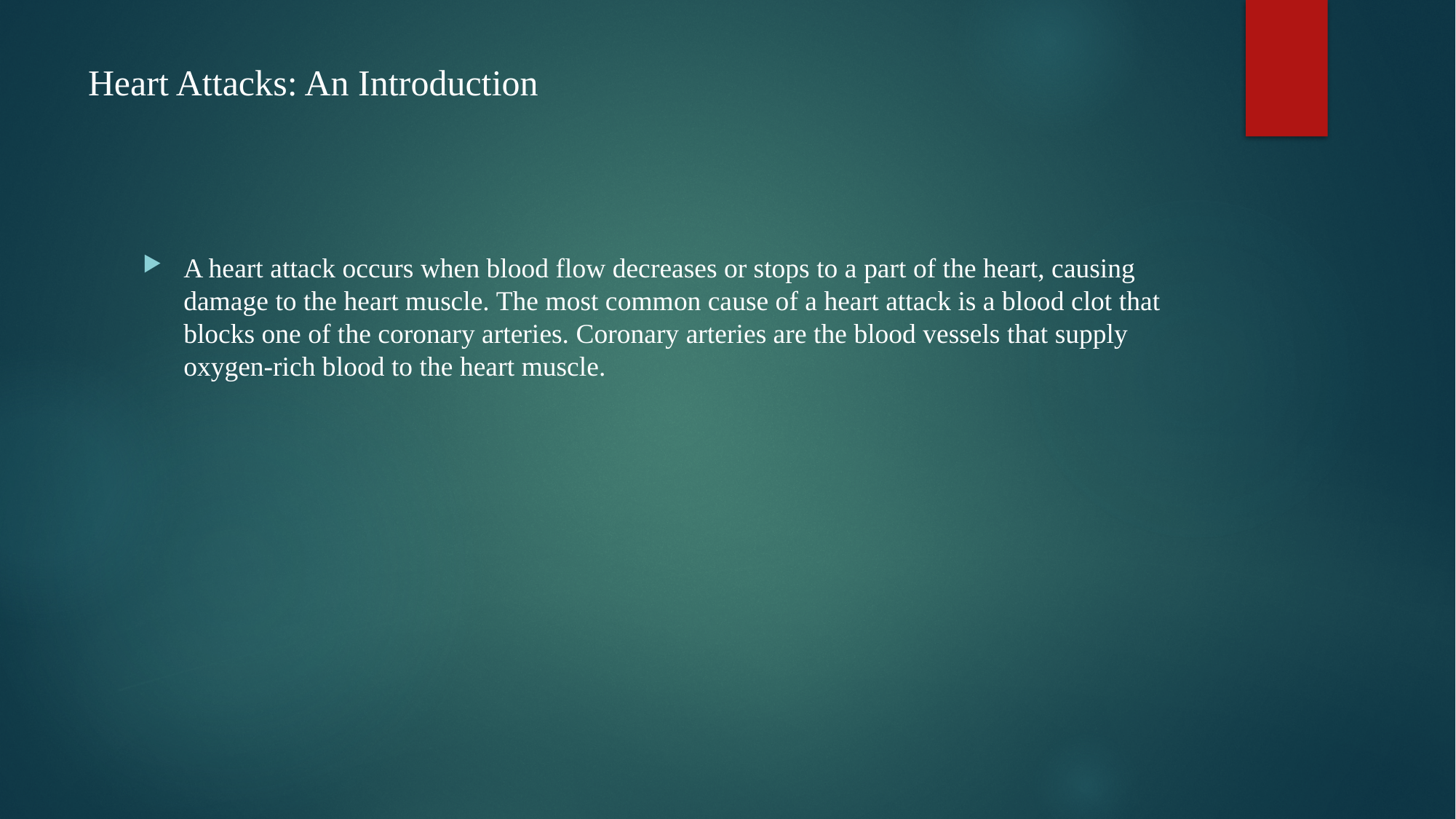

# Heart Attacks: An Introduction
A heart attack occurs when blood flow decreases or stops to a part of the heart, causing damage to the heart muscle. The most common cause of a heart attack is a blood clot that blocks one of the coronary arteries. Coronary arteries are the blood vessels that supply oxygen-rich blood to the heart muscle.